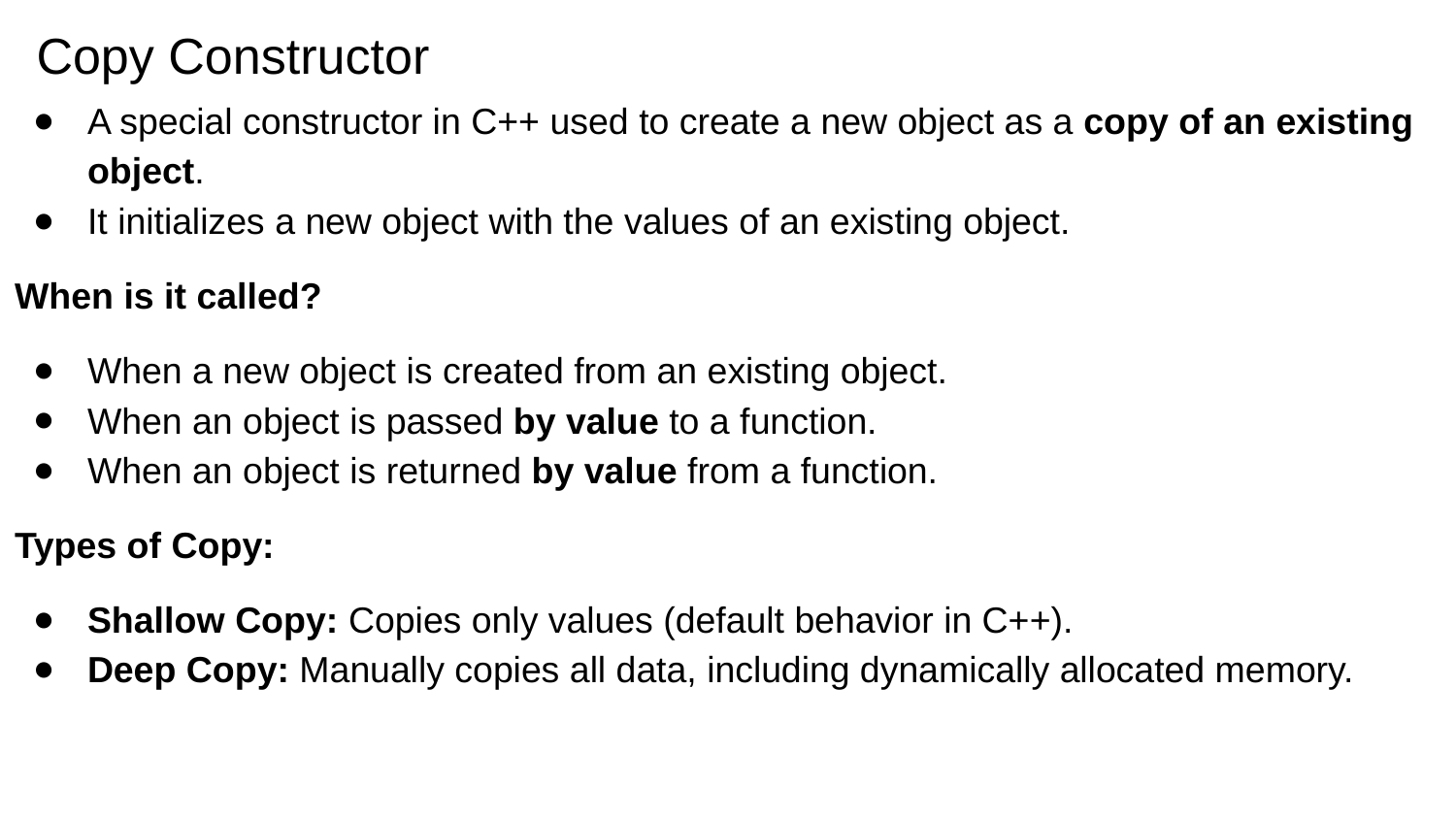

# Copy Constructor

A special constructor in C++ used to create a new object as a copy of an existing object.
It initializes a new object with the values of an existing object.
When is it called?
When a new object is created from an existing object.
When an object is passed by value to a function.
When an object is returned by value from a function.
Types of Copy:
Shallow Copy: Copies only values (default behavior in C++).
Deep Copy: Manually copies all data, including dynamically allocated memory.